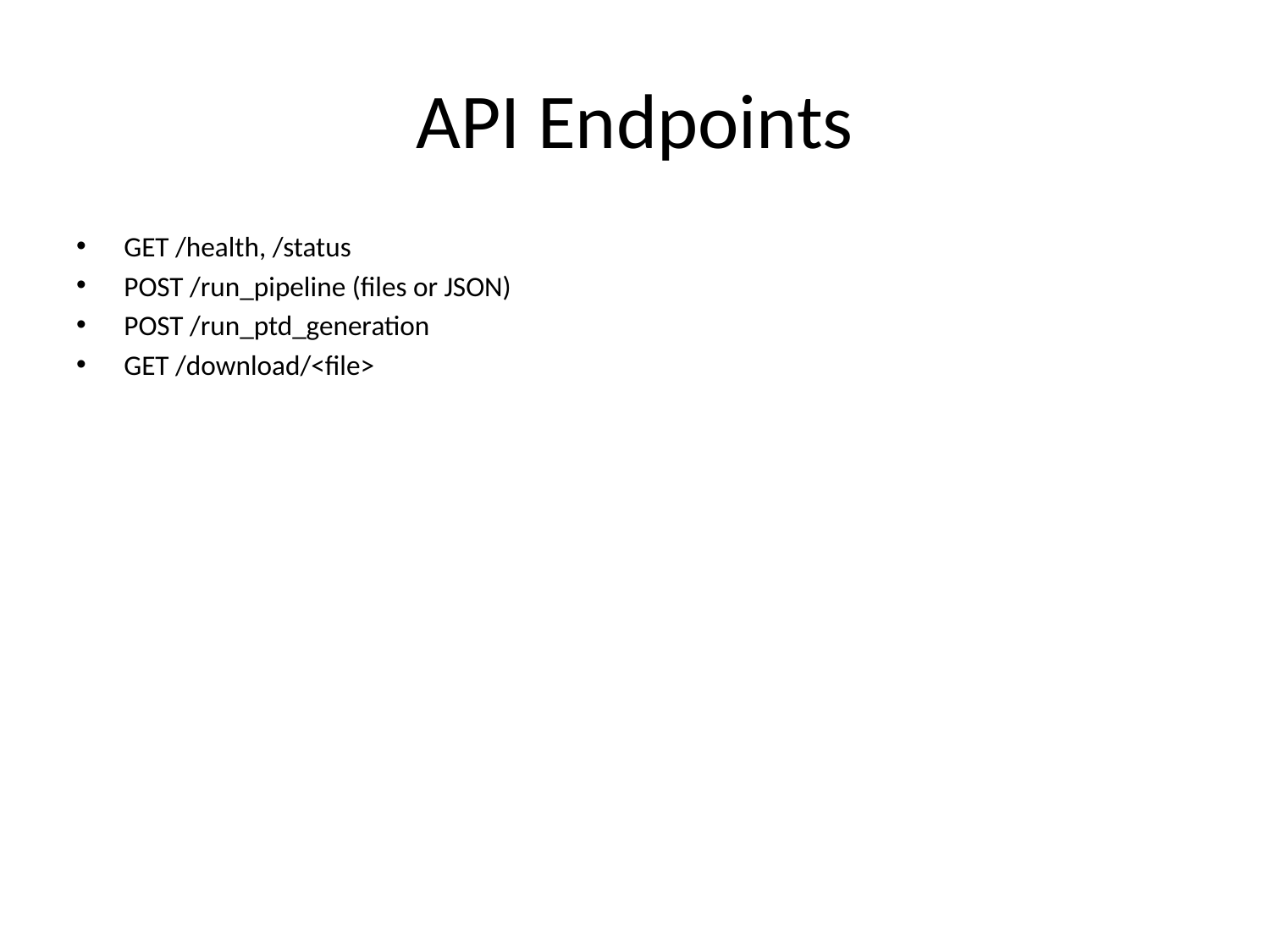

# API Endpoints
GET /health, /status
POST /run_pipeline (files or JSON)
POST /run_ptd_generation
GET /download/<file>